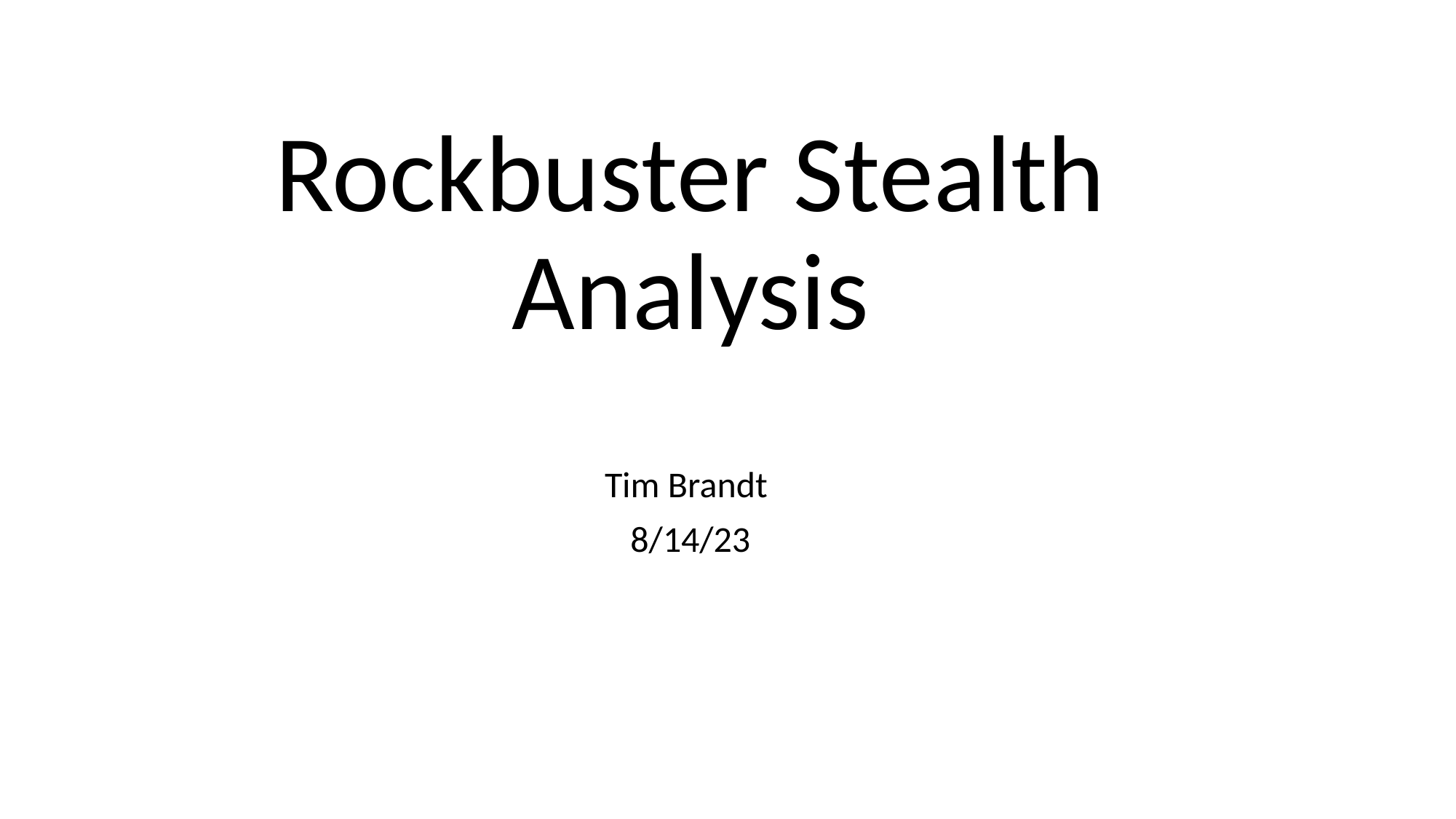

# Rockbuster Stealth Analysis
Tim Brandt
8/14/23